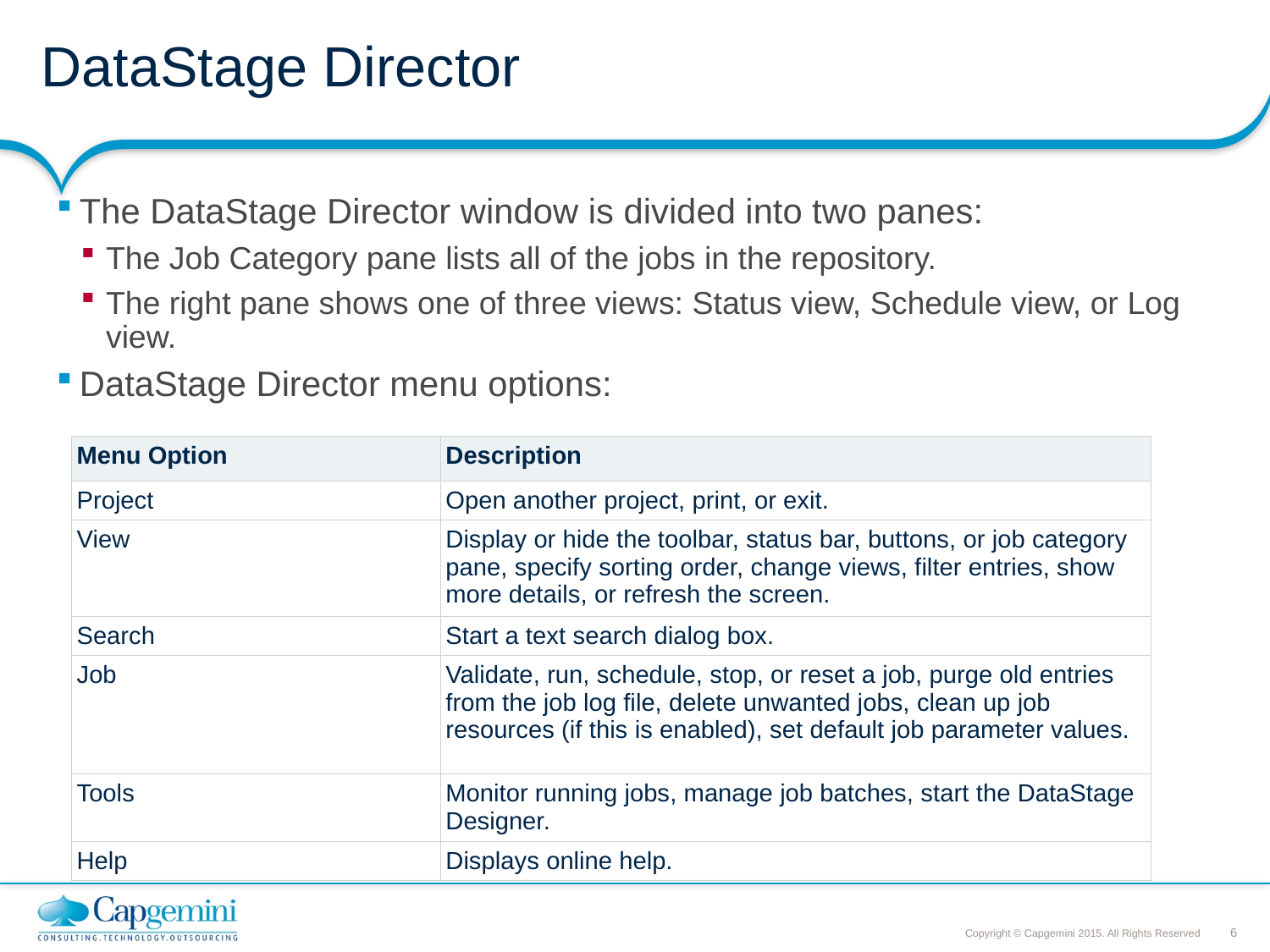

# DataStage Director
The DataStage Director window is divided into two panes:
The Job Category pane lists all of the jobs in the repository.
The right pane shows one of three views: Status view, Schedule view, or Log view.
DataStage Director menu options:

| Menu Option | Description |
| --- | --- |
| Project | Open another project, print, or exit. |
| View | Display or hide the toolbar, status bar, buttons, or job category pane, specify sorting order, change views, filter entries, show more details, or refresh the screen. |
| Search | Start a text search dialog box. |
| Job | Validate, run, schedule, stop, or reset a job, purge old entries from the job log file, delete unwanted jobs, clean up job resources (if this is enabled), set default job parameter values. |
| Tools | Monitor running jobs, manage job batches, start the DataStage Designer. |
| Help | Displays online help. |